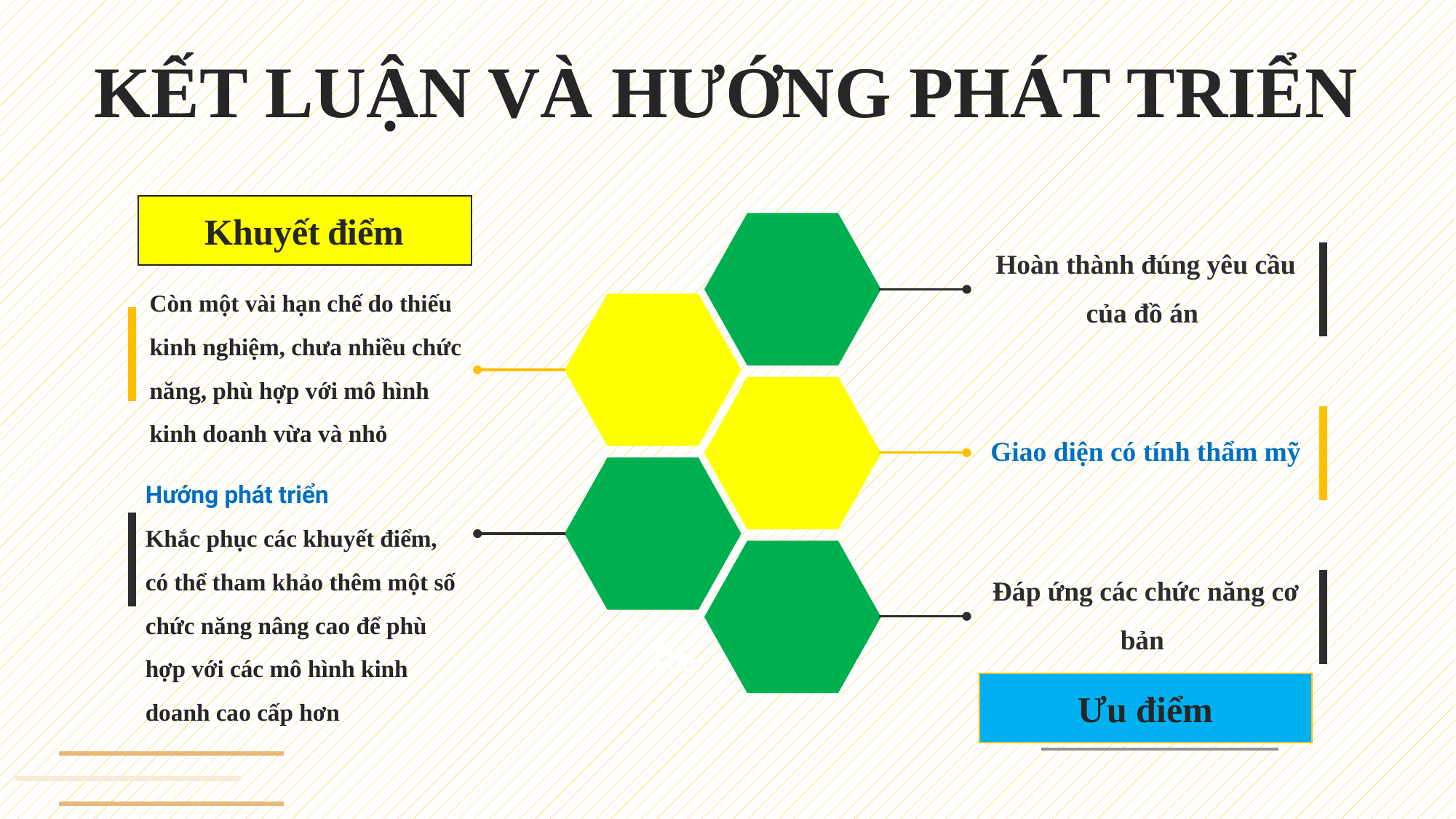

# KẾT LUẬN VÀ HƯỚNG PHÁT TRIỂN
Khuyết điểm

Hoàn thành đúng yêu cầu của đồ án
Còn một vài hạn chế do thiếu kinh nghiệm, chưa nhiều chức năng, phù hợp với mô hình kinh doanh vừa và nhỏ

Giao diện có tính thẩm mỹ

Hướng phát triển
Khắc phục các khuyết điểm, có thể tham khảo thêm một số chức năng nâng cao để phù hợp với các mô hình kinh doanh cao cấp hơn

Đáp ứng các chức năng cơ bản
06
Ưu điểm